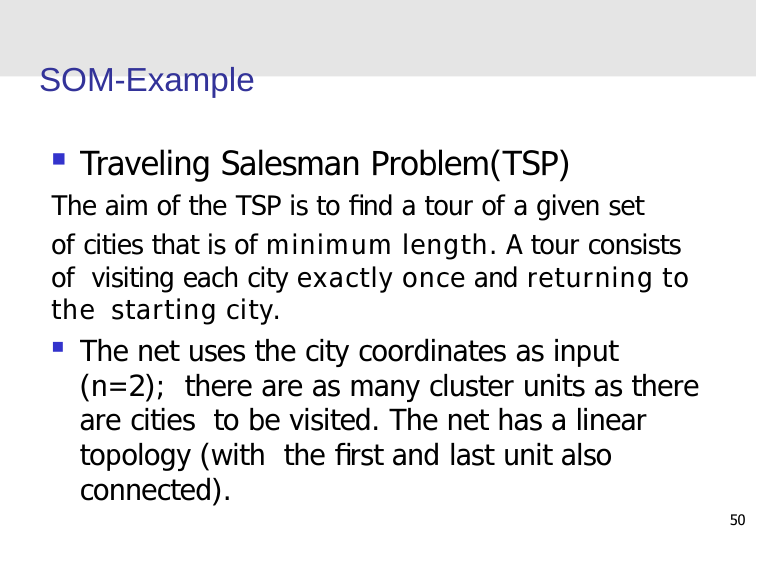

# SOM-Example
Traveling Salesman Problem(TSP)
The aim of the TSP is to find a tour of a given set
of cities that is of minimum length. A tour consists of  visiting each city exactly once and returning to the  starting city.
The net uses the city coordinates as input (n=2);  there are as many cluster units as there are cities  to be visited. The net has a linear topology (with  the first and last unit also connected).
50